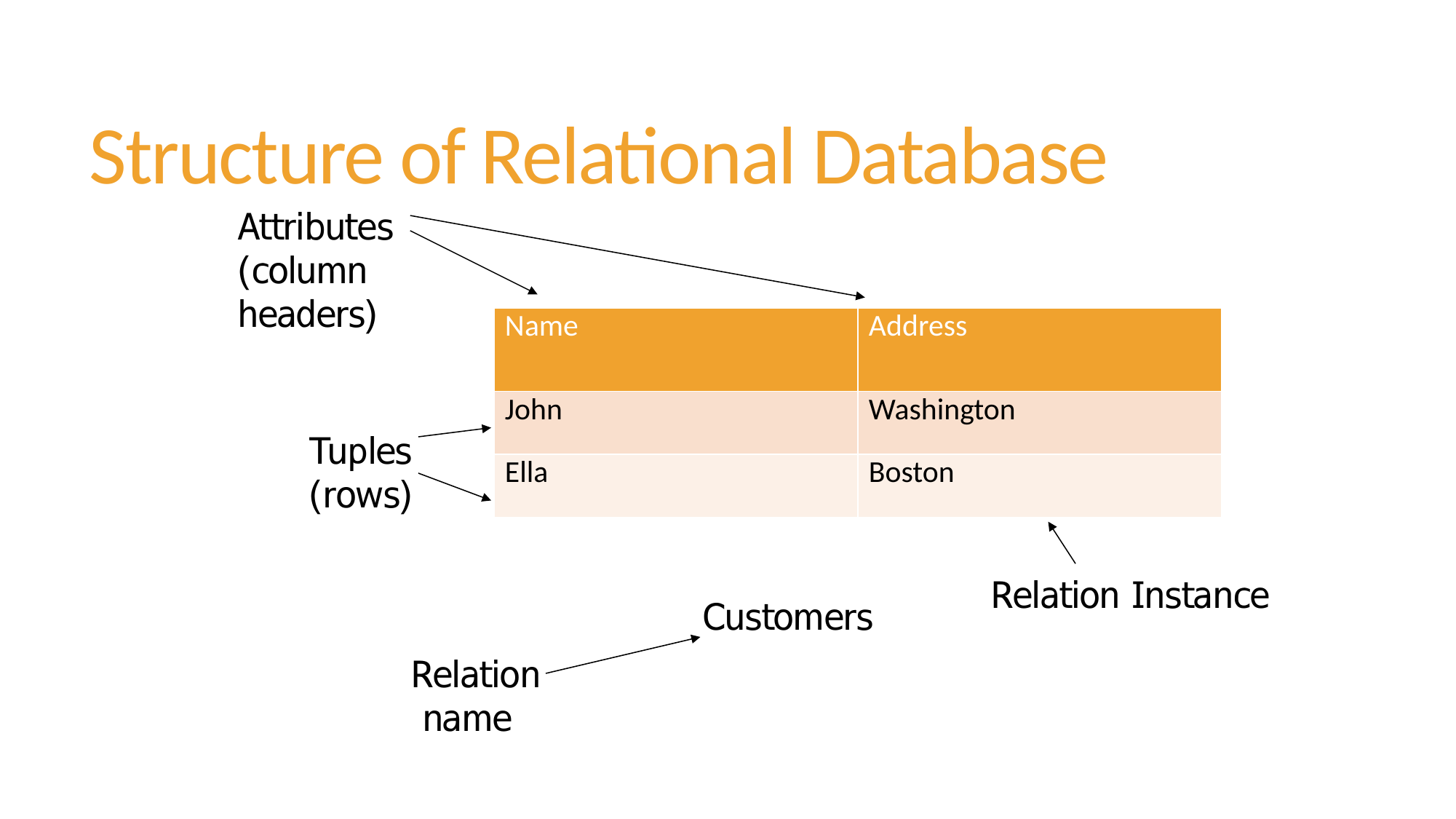

# Structure of Relational Database
Attributes
(column
headers)

| Name | Address |
| --- | --- |
| John | Washington |
| Ella | Boston |
Tuples
(rows)

Relation Instance
Customers

Relation
 name